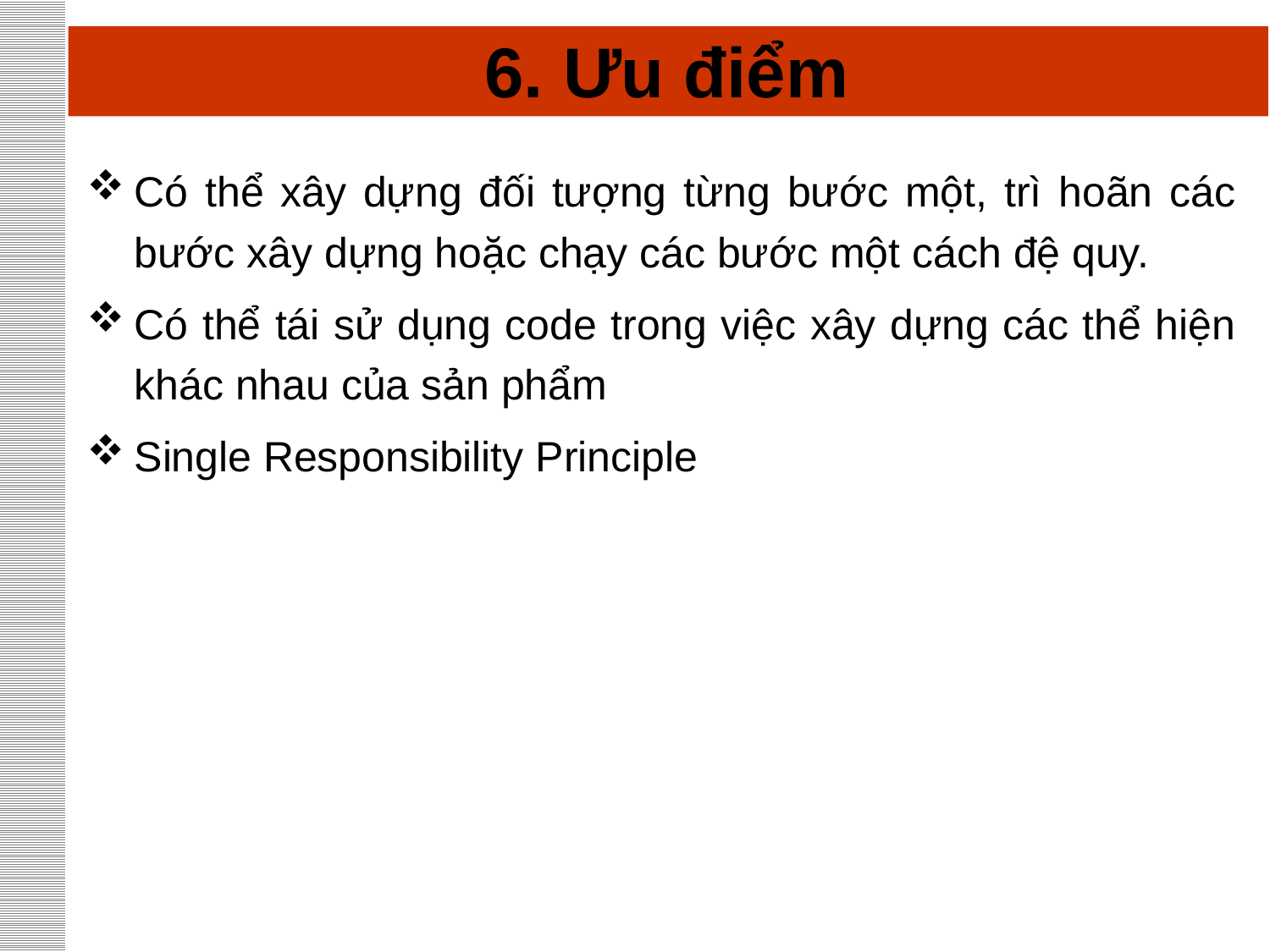

# 6. Ưu điểm
Có thể xây dựng đối tượng từng bước một, trì hoãn các bước xây dựng hoặc chạy các bước một cách đệ quy.
Có thể tái sử dụng code trong việc xây dựng các thể hiện khác nhau của sản phẩm
Single Responsibility Principle